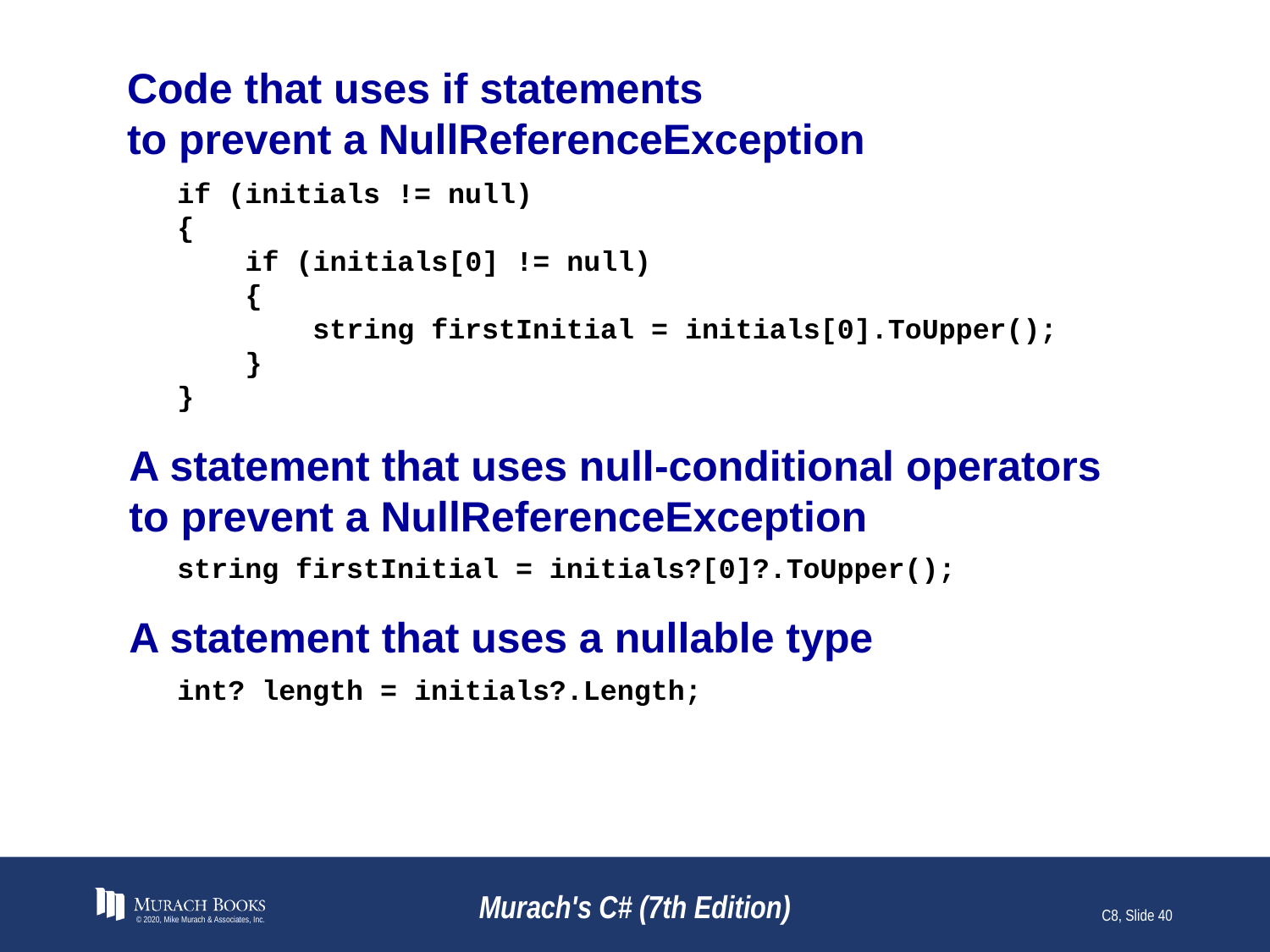

# Code that uses if statements to prevent a NullReferenceException
if (initials != null)
{
    if (initials[0] != null)
    {
        string firstInitial = initials[0].ToUpper();
    }
}
A statement that uses null-conditional operators to prevent a NullReferenceException
string firstInitial = initials?[0]?.ToUpper();
A statement that uses a nullable type
int? length = initials?.Length;

© 2020, Mike Murach & Associates, Inc.
Murach's C# (7th Edition)

C8, Slide 40